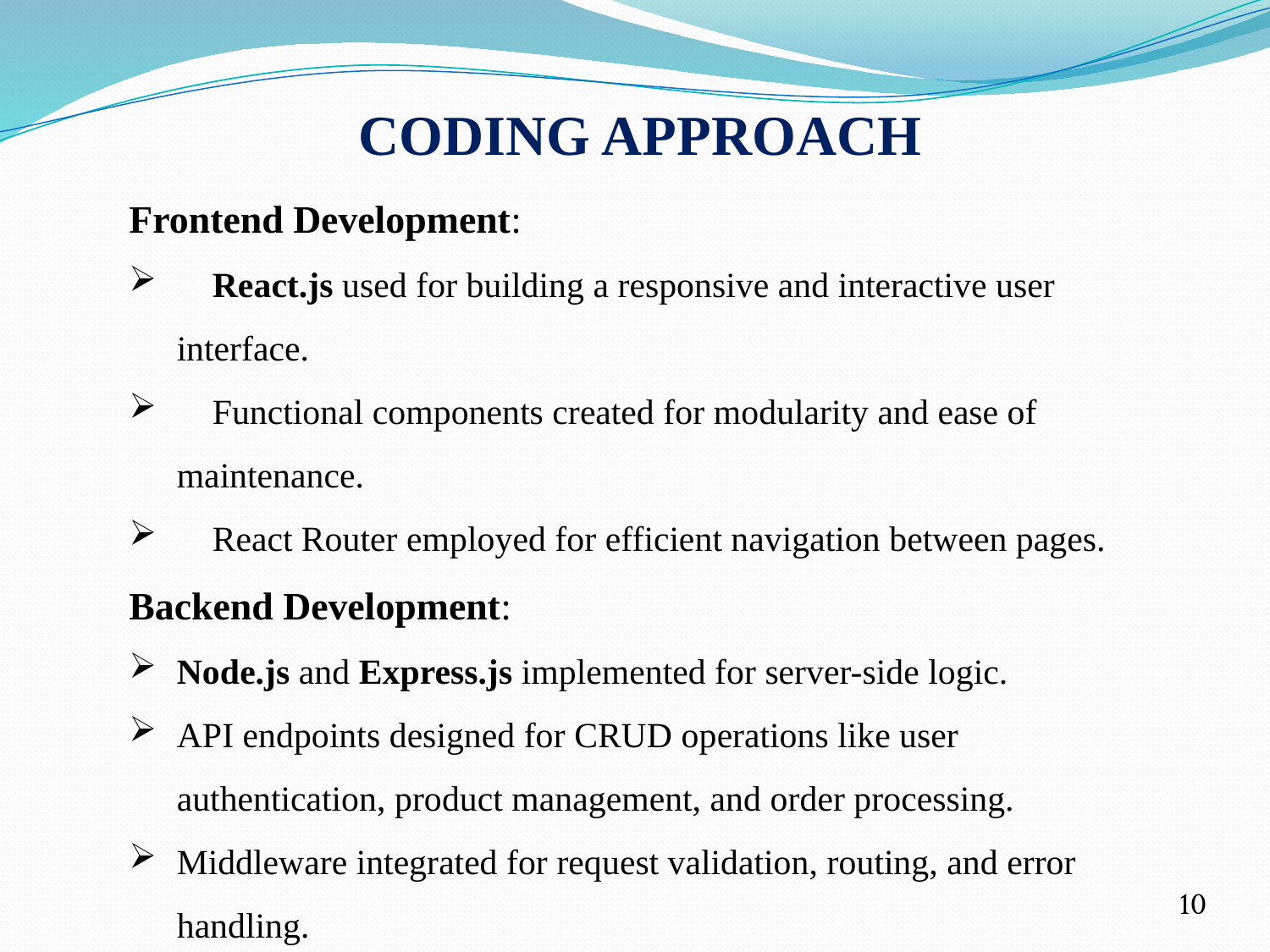

CODING APPROACH

Frontend Development:
    React.js used for building a responsive and interactive user interface.
    Functional components created for modularity and ease of maintenance.
    React Router employed for efficient navigation between pages.
Backend Development:
Node.js and Express.js implemented for server-side logic.
API endpoints designed for CRUD operations like user authentication, product management, and order processing.
Middleware integrated for request validation, routing, and error handling.

10